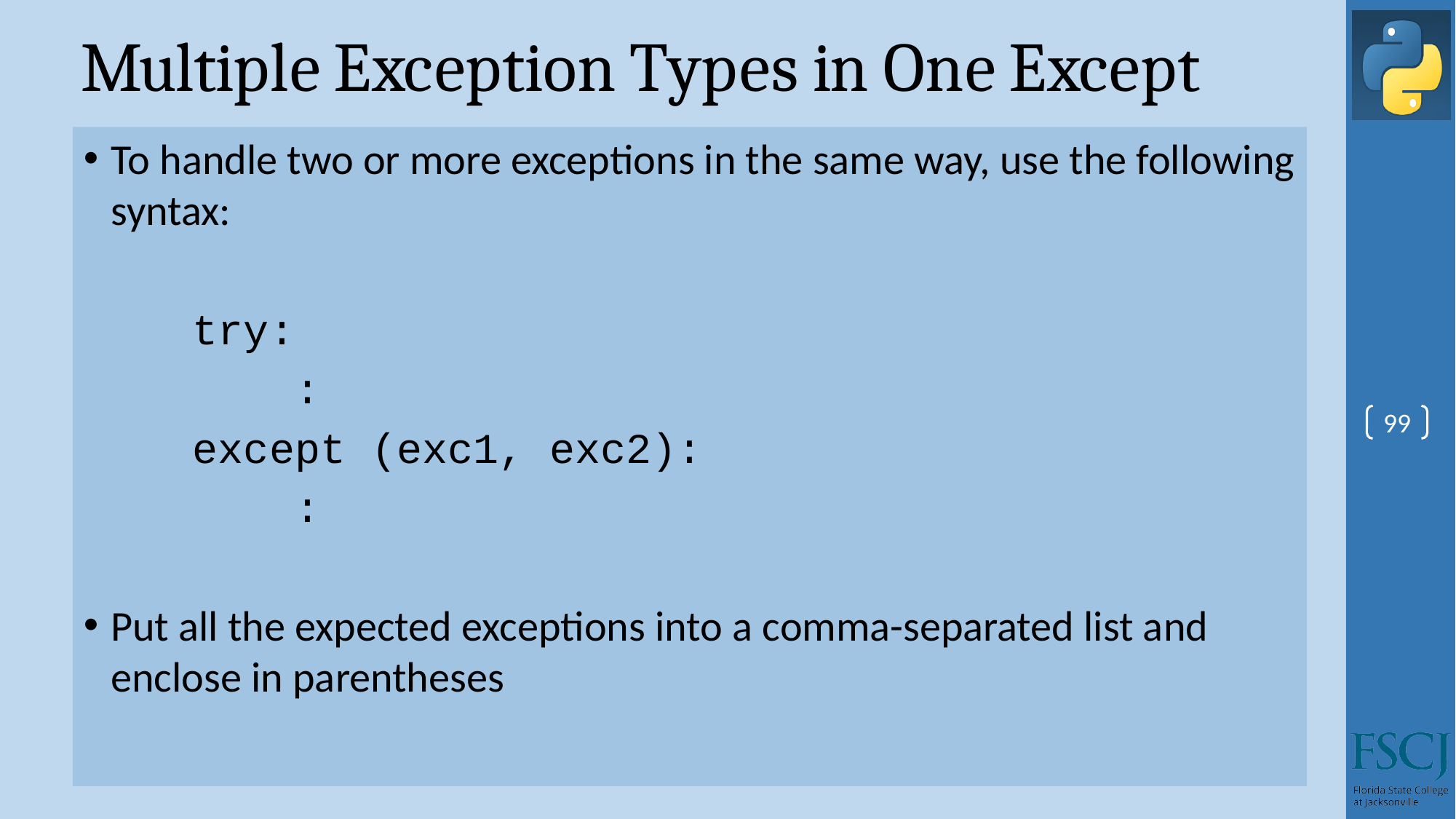

# Multiple Exception Types in One Except
To handle two or more exceptions in the same way, use the following syntax:

try:
    :
except (exc1, exc2):
    :

Put all the expected exceptions into a comma-separated list and enclose in parentheses
99